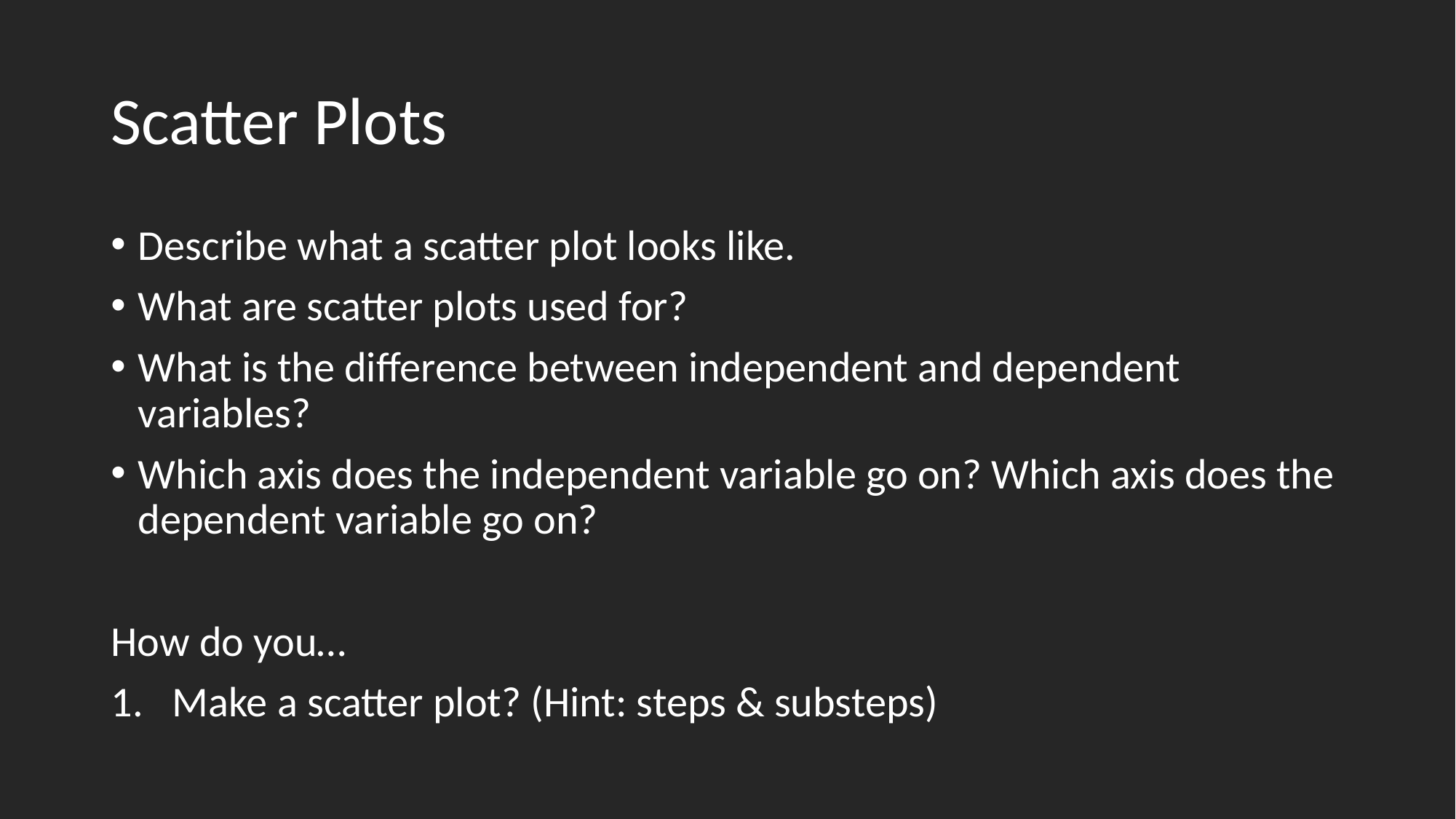

# Scatter Plots
Describe what a scatter plot looks like.
What are scatter plots used for?
What is the difference between independent and dependent variables?
Which axis does the independent variable go on? Which axis does the dependent variable go on?

How do you…
Make a scatter plot? (Hint: steps & substeps)